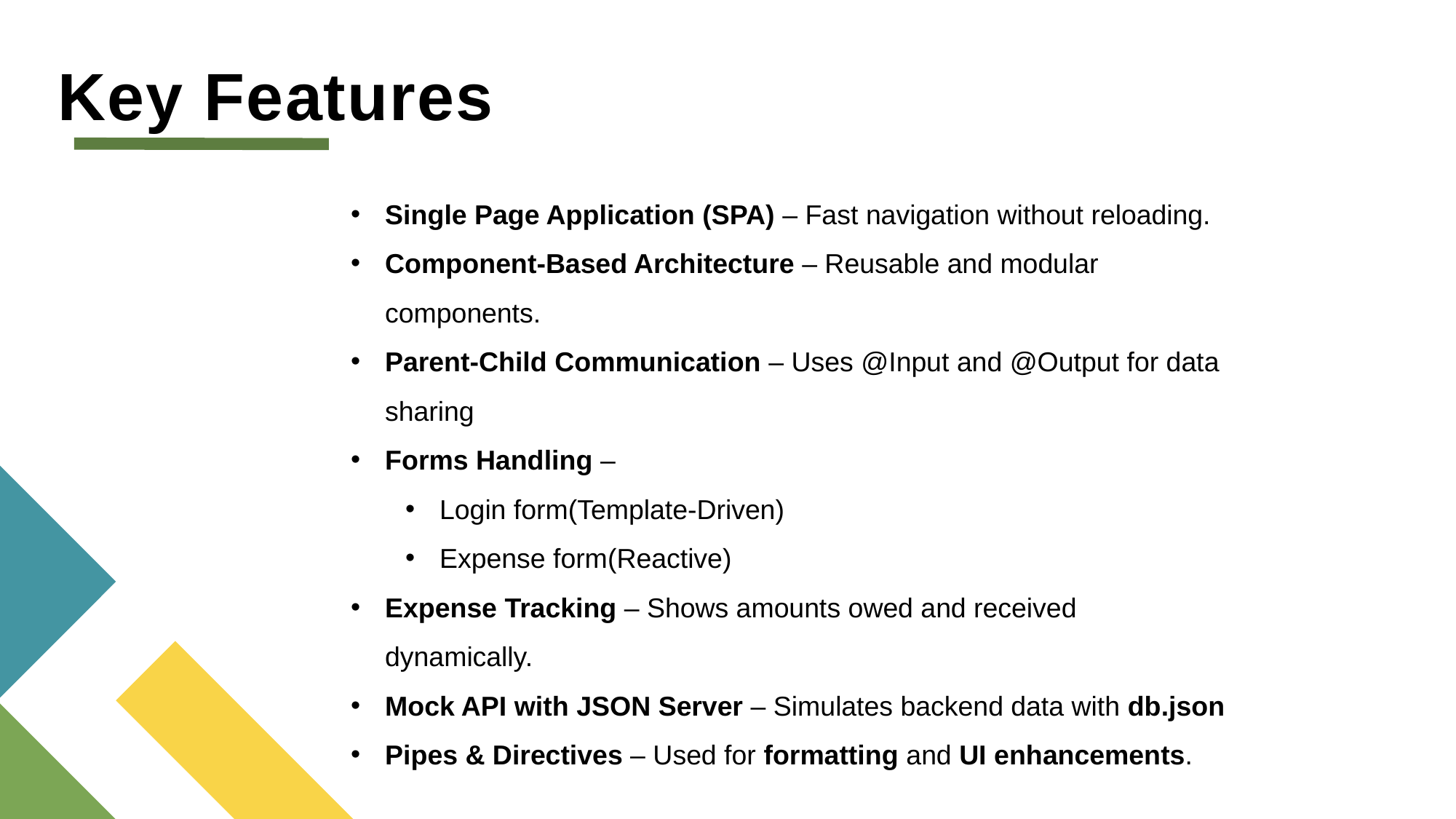

# Key Features
Single Page Application (SPA) – Fast navigation without reloading.
Component-Based Architecture – Reusable and modular components.
Parent-Child Communication – Uses @Input and @Output for data sharing
Forms Handling –
Login form(Template-Driven)
Expense form(Reactive)
Expense Tracking – Shows amounts owed and received dynamically.
Mock API with JSON Server – Simulates backend data with db.json
Pipes & Directives – Used for formatting and UI enhancements.